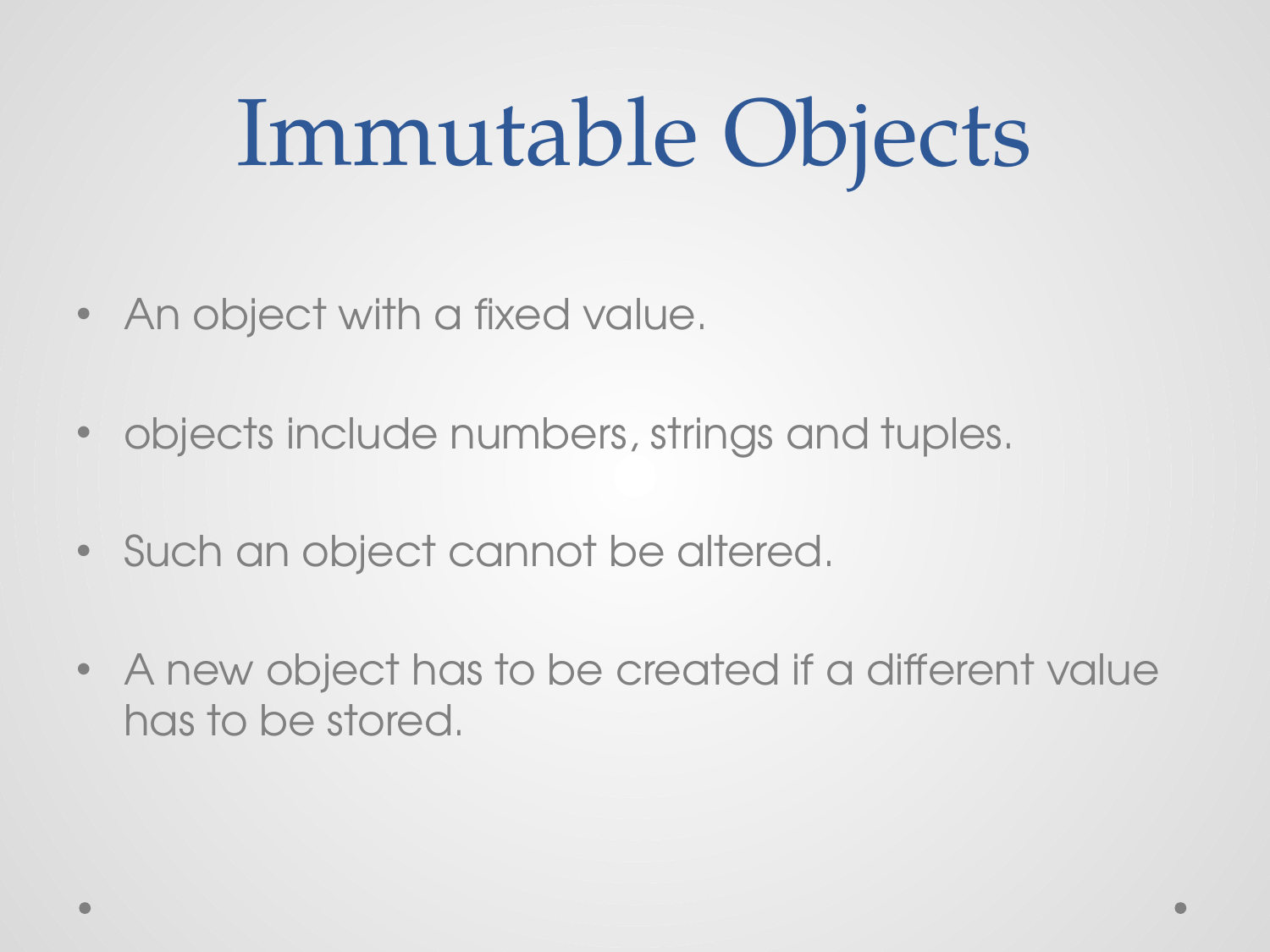

# Immutable Objects

An object with a fixed value.

objects include numbers, strings and tuples.

Such an object cannot be altered.

A new object has to be created if a different value has to be stored.